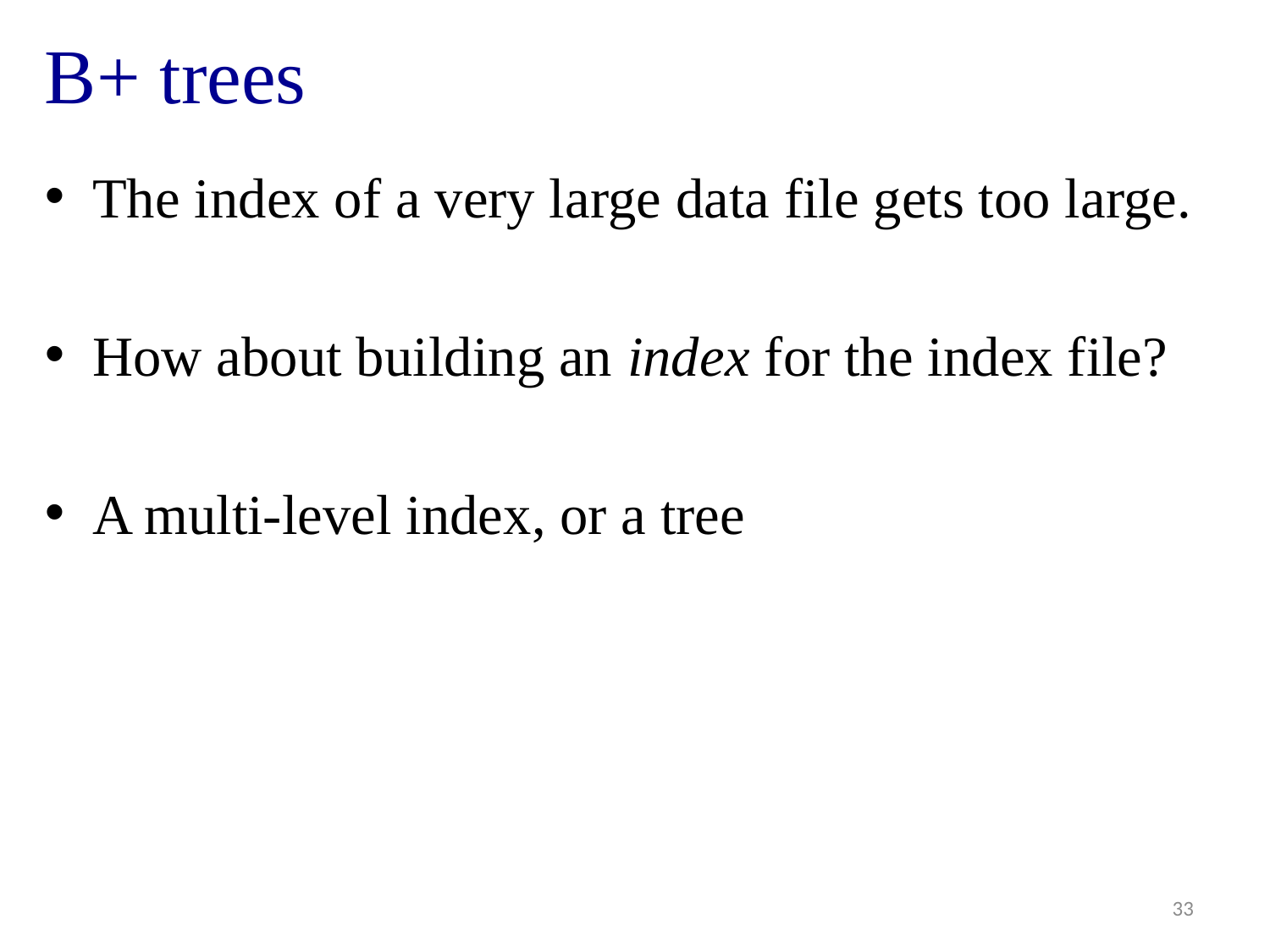

# B+ trees
The index of a very large data file gets too large.

How about building an index for the index file?

A multi-level index, or a tree

33